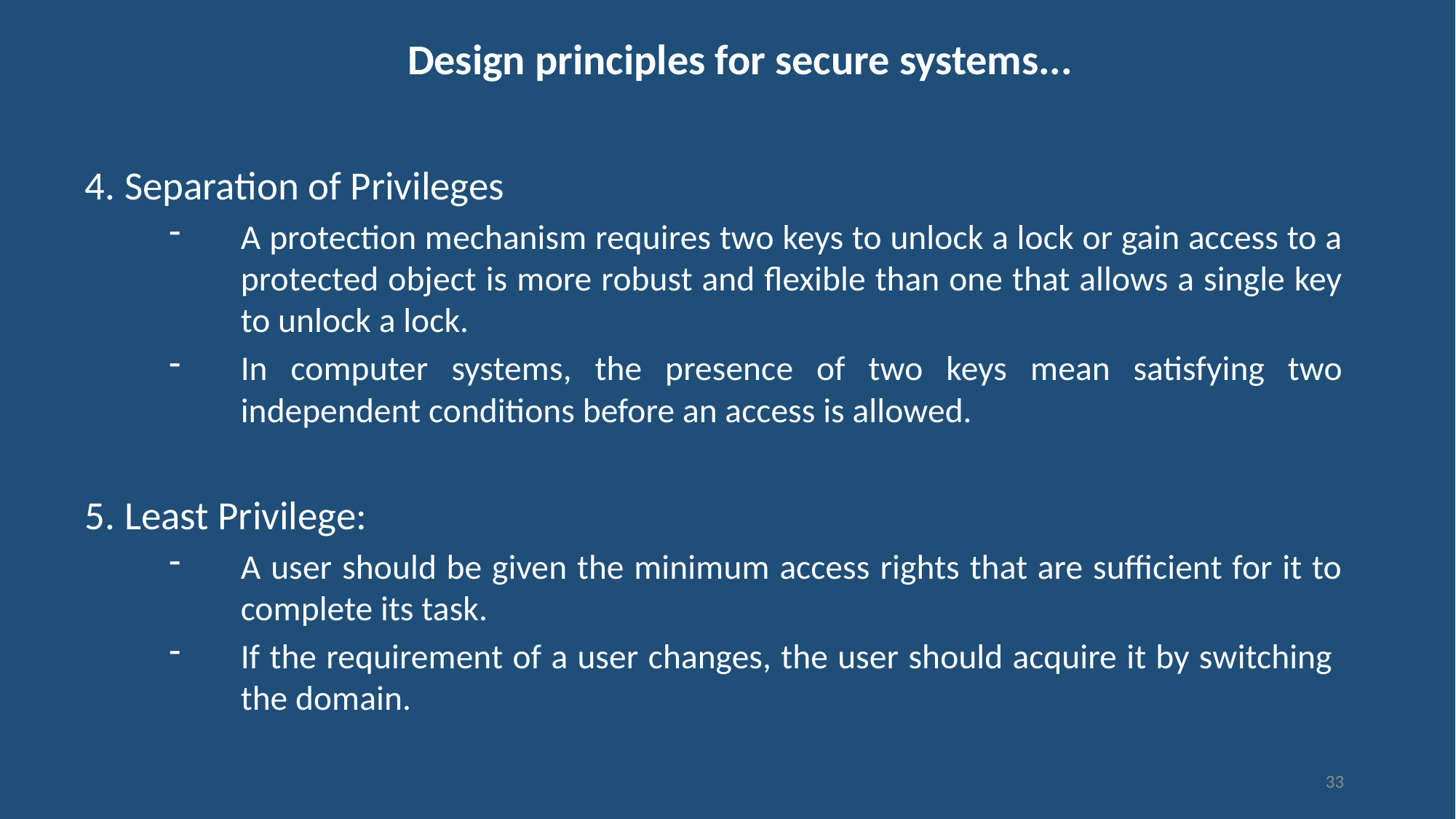

# Design principles for secure systems...

4. Separation of Privileges
A protection mechanism requires two keys to unlock a lock or gain access to a protected object is more robust and flexible than one that allows a single key to unlock a lock.
In computer systems, the presence of two keys mean satisfying two independent conditions before an access is allowed.

5. Least Privilege:
A user should be given the minimum access rights that are sufficient for it to complete its task.
If the requirement of a user changes, the user should acquire it by switching  the domain.
33